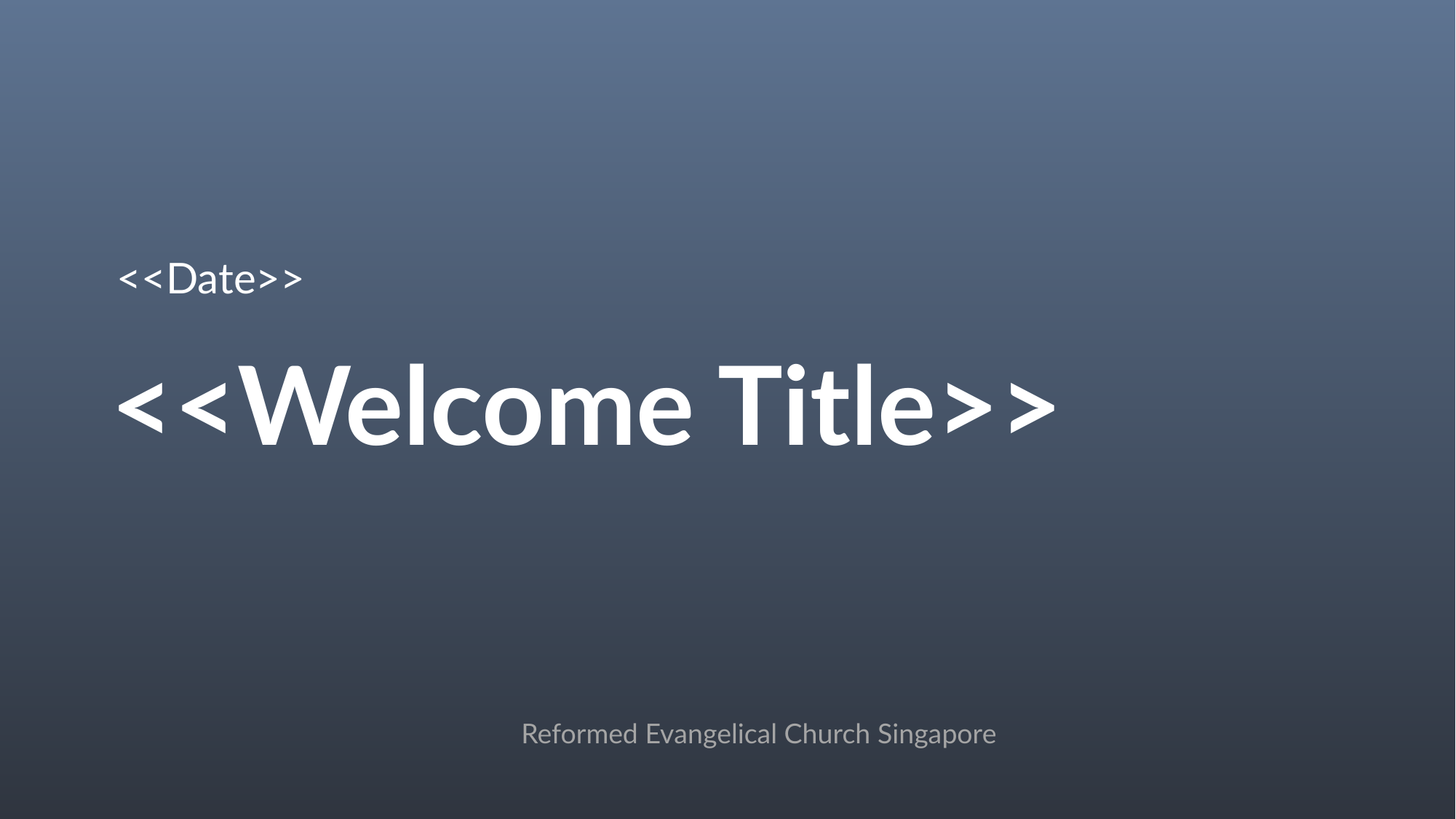

<<Date>>
# <<Welcome Title>>
Reformed Evangelical Church Singapore